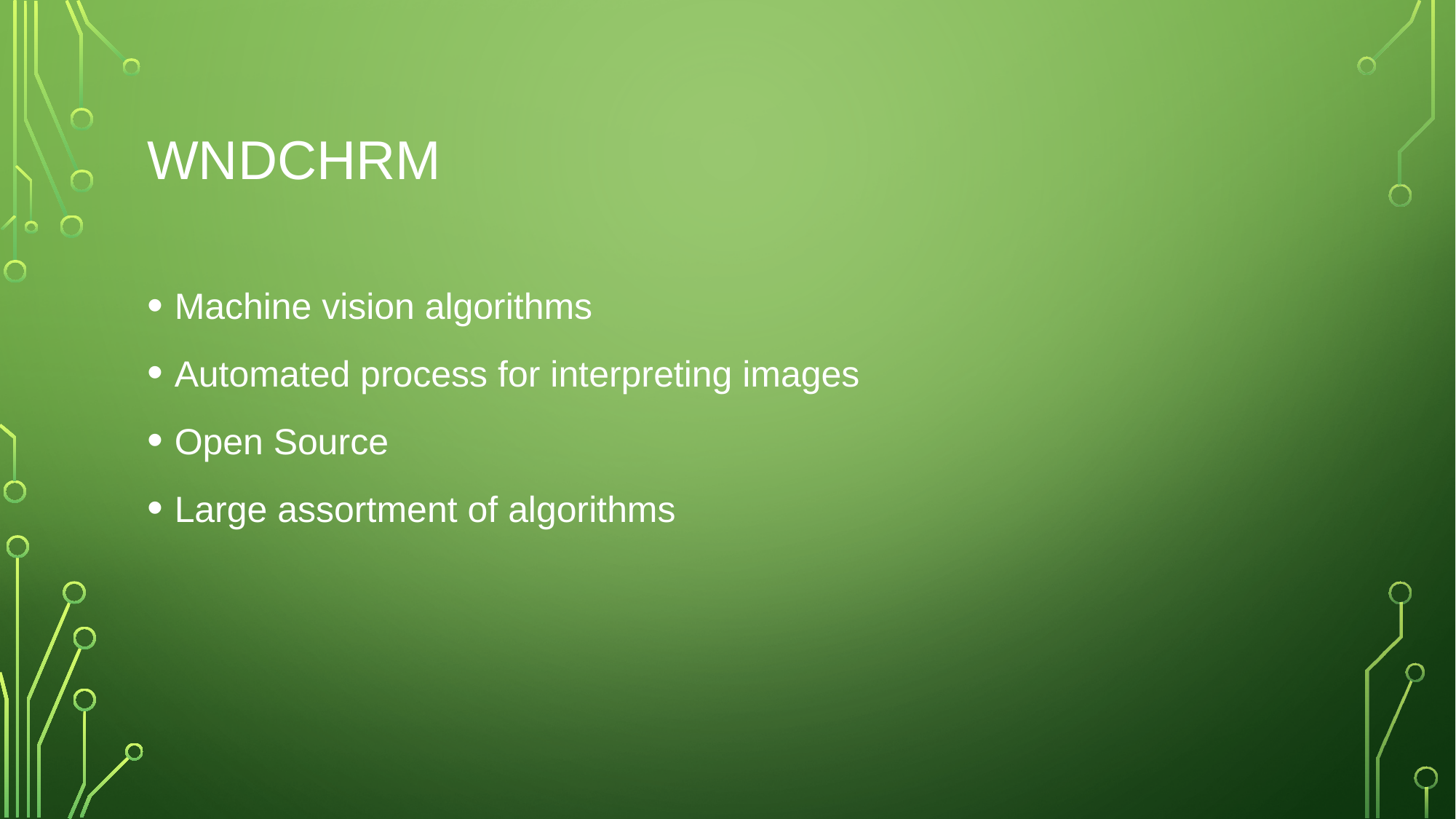

# WNDCHRM
Machine vision algorithms
Automated process for interpreting images
Open Source
Large assortment of algorithms